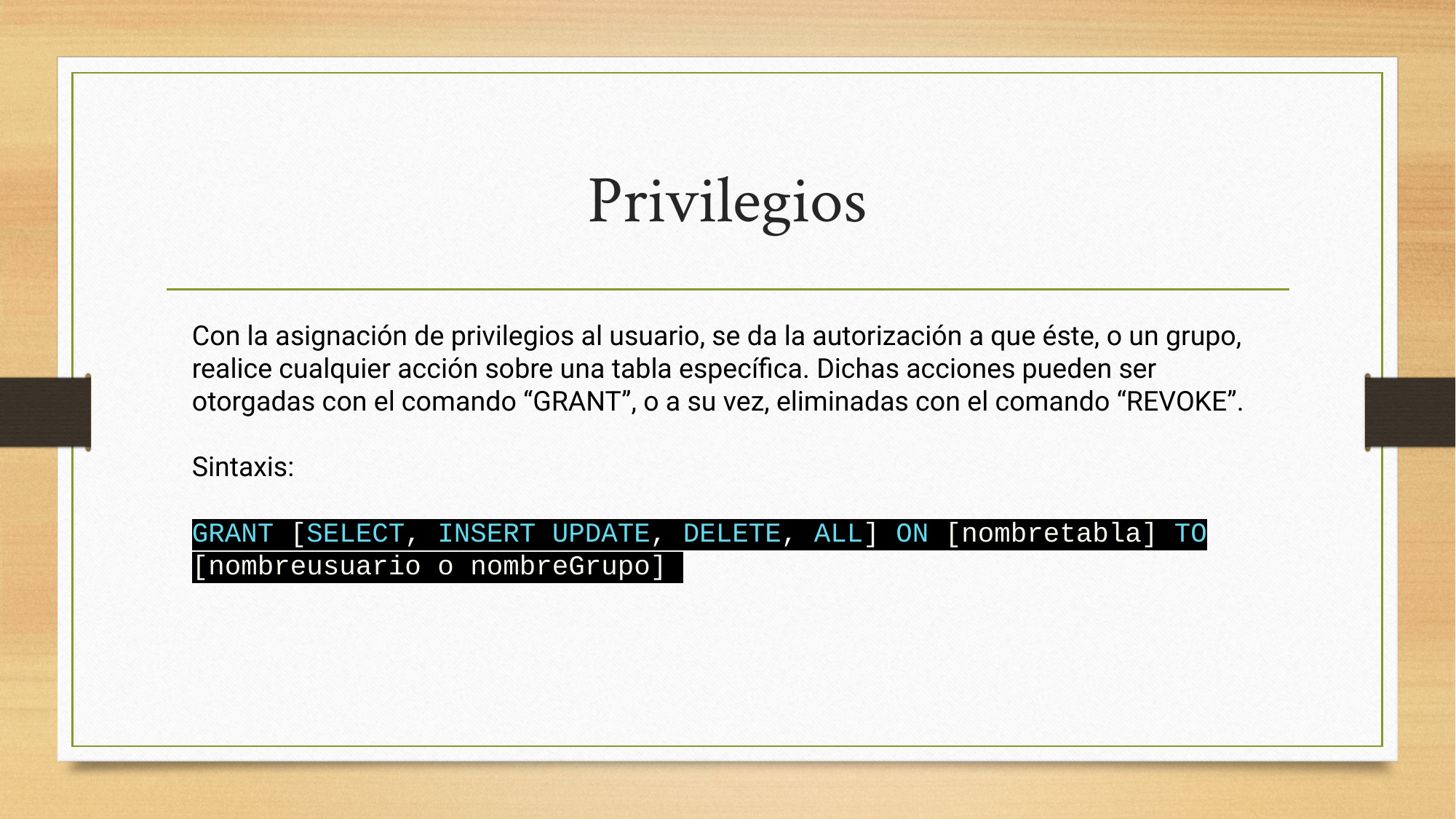

# Privilegios
Con la asignación de privilegios al usuario, se da la autorización a que éste, o un grupo, realice cualquier acción sobre una tabla específica. Dichas acciones pueden ser otorgadas con el comando “GRANT”, o a su vez, eliminadas con el comando “REVOKE”.

Sintaxis:

GRANT [SELECT, INSERT UPDATE, DELETE, ALL] ON [nombretabla] TO [nombreusuario o nombreGrupo]